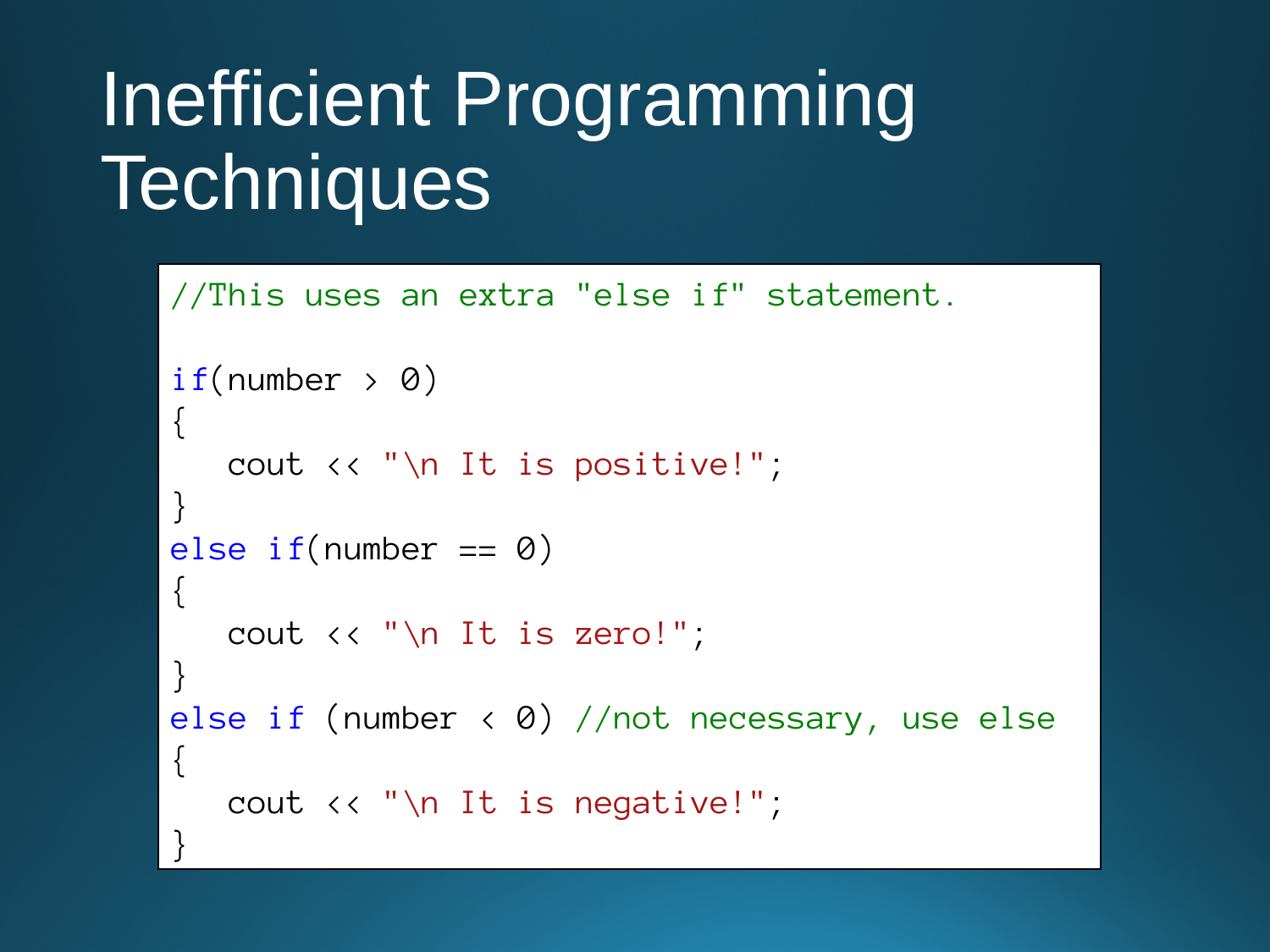

# Inefficient Programming Techniques
//This uses an extra "else if" statement.

if(number > 0)
{
   cout << "\n It is positive!";
}
else if(number == 0)
{
   cout << "\n It is zero!";
}
else if (number < 0) //not necessary, use else
{
   cout << "\n It is negative!";
}